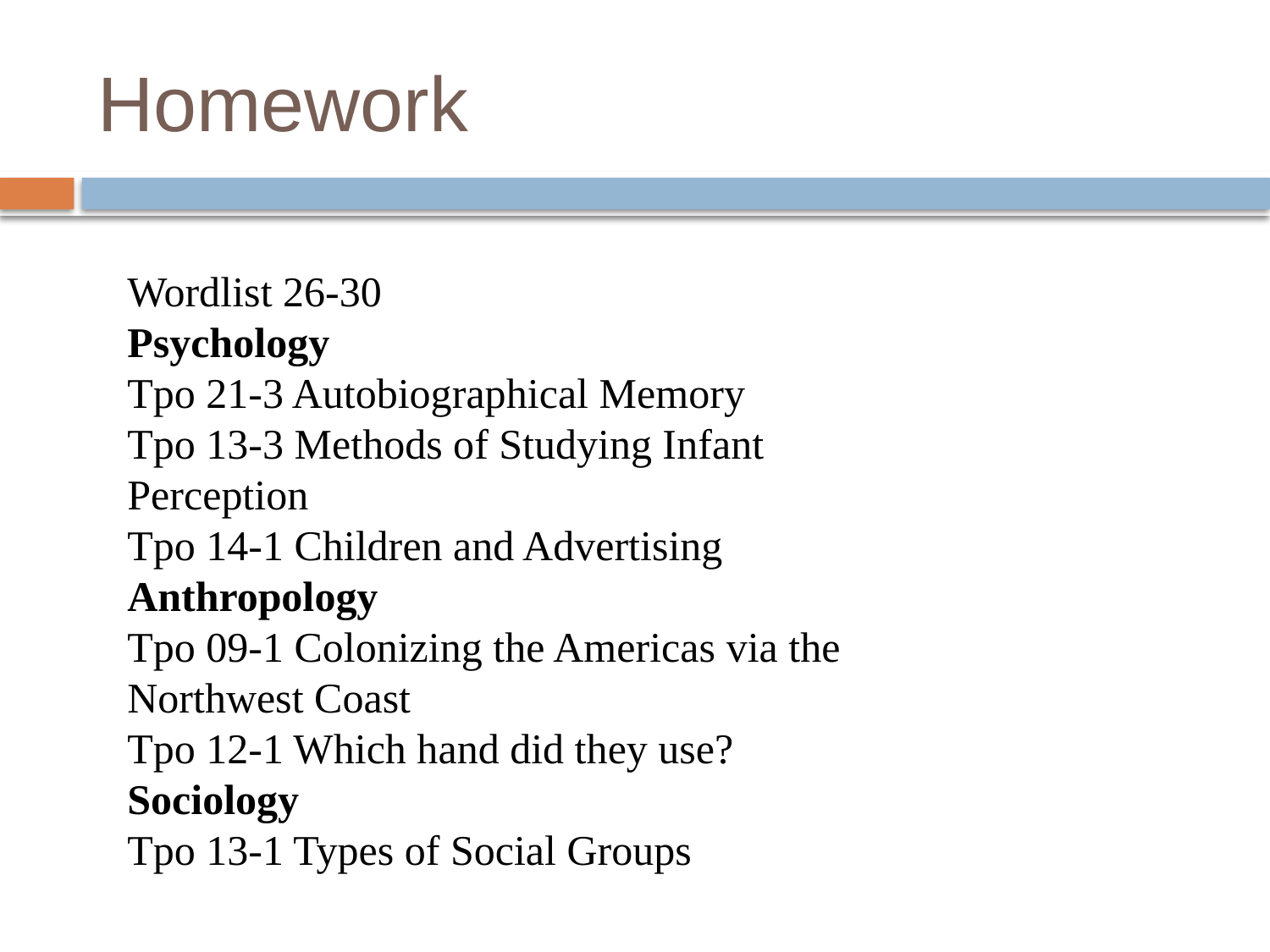

# Homework

Wordlist 26-30
Psychology
Tpo 21-3 Autobiographical Memory
Tpo 13-3 Methods of Studying Infant Perception
Tpo 14-1 Children and Advertising
Anthropology
Tpo 09-1 Colonizing the Americas via the Northwest Coast
Tpo 12-1 Which hand did they use?
Sociology
Tpo 13-1 Types of Social Groups